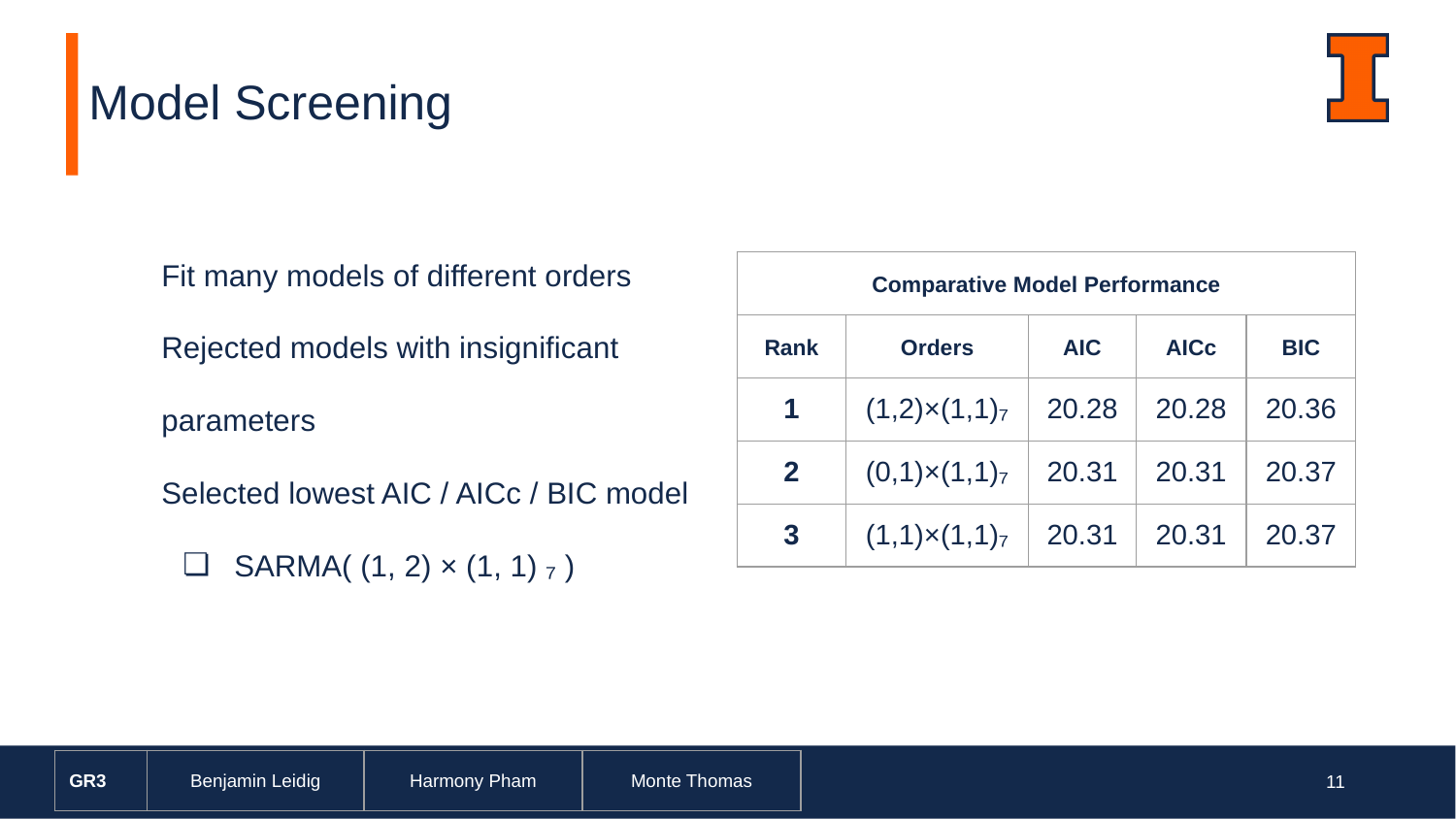

# Model Screening
Fit many models of different orders
Rejected models with insignificant parameters
Selected lowest AIC / AICc / BIC model
SARMA( (1, 2) × (1, 1) ₇ )
| Comparative Model Performance |  |  |  |  |
| --- | --- | --- | --- | --- |
| Rank | Orders | AIC | AICc | BIC |
| 1 | (1,2)×(1,1)₇ | 20.28 | 20.28 | 20.36 |
| 2 | (0,1)×(1,1)₇ | 20.31 | 20.31 | 20.37 |
| 3 | (1,1)×(1,1)₇ | 20.31 | 20.31 | 20.37 |
| GR3 | Benjamin Leidig | Harmony Pham | Monte Thomas |
| --- | --- | --- | --- |
11